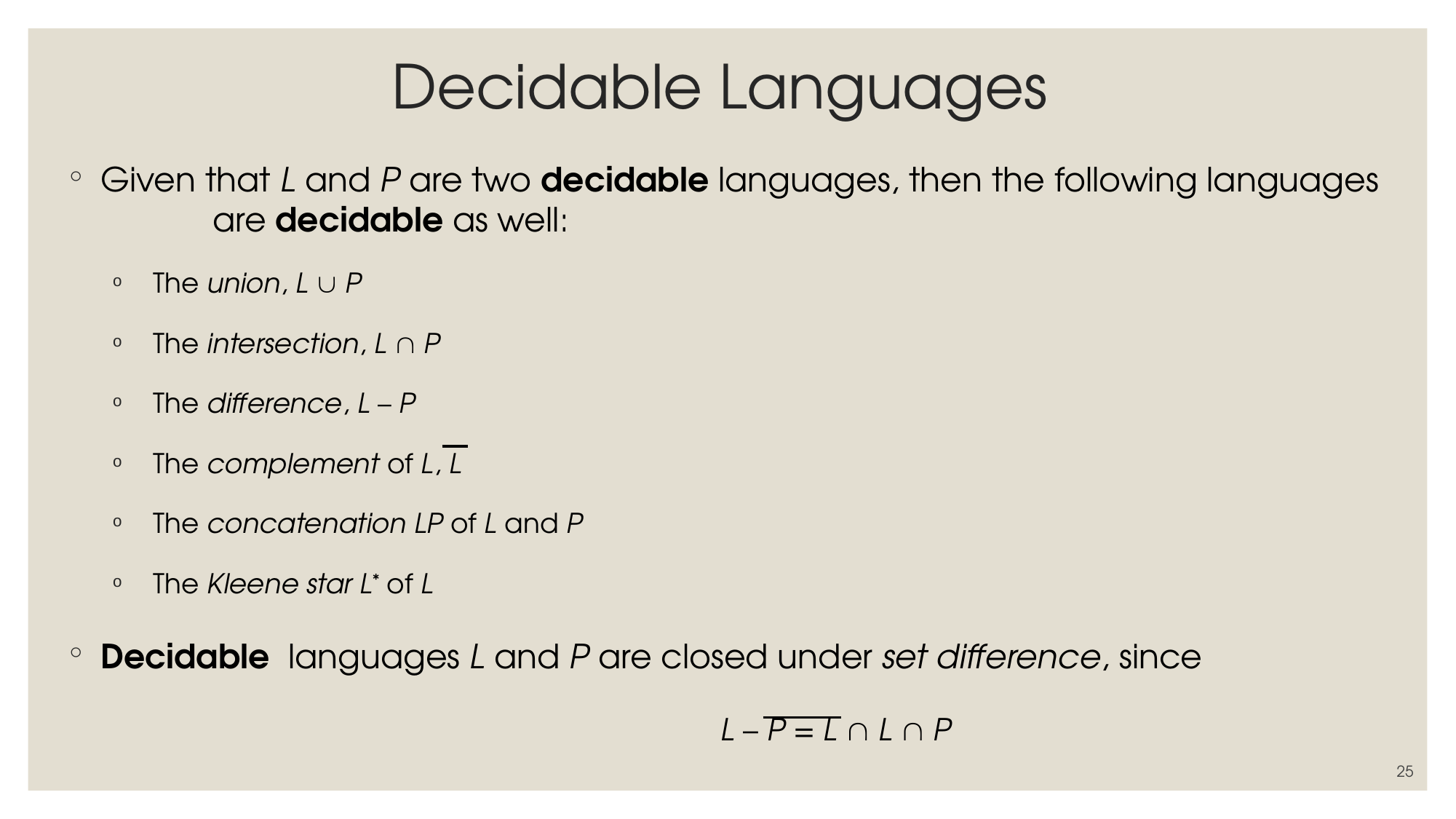

# Decidable Languages
Given that L and P are two decidable languages, then the following languages 	    are decidable as well:
The union, L ∪ P
The intersection, L ∩ P
The difference, L – P
The complement of L, L
The concatenation LP of L and P
The Kleene star L* of L
Decidable  languages L and P are closed under set difference, since
						L – P = L ∩ L ∩ P
25